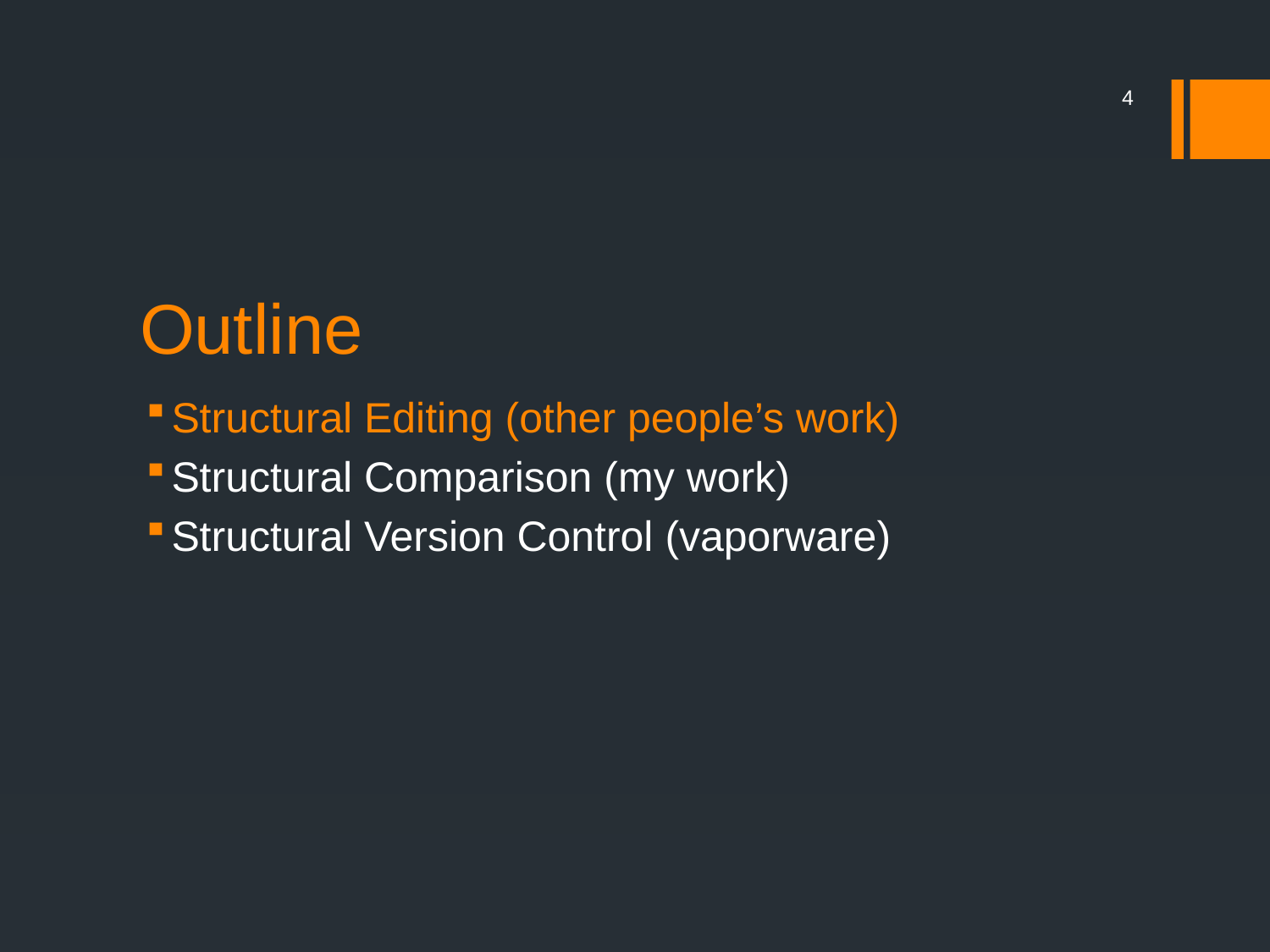

4
# Outline
Structural Editing (other people’s work)
Structural Comparison (my work)
Structural Version Control (vaporware)